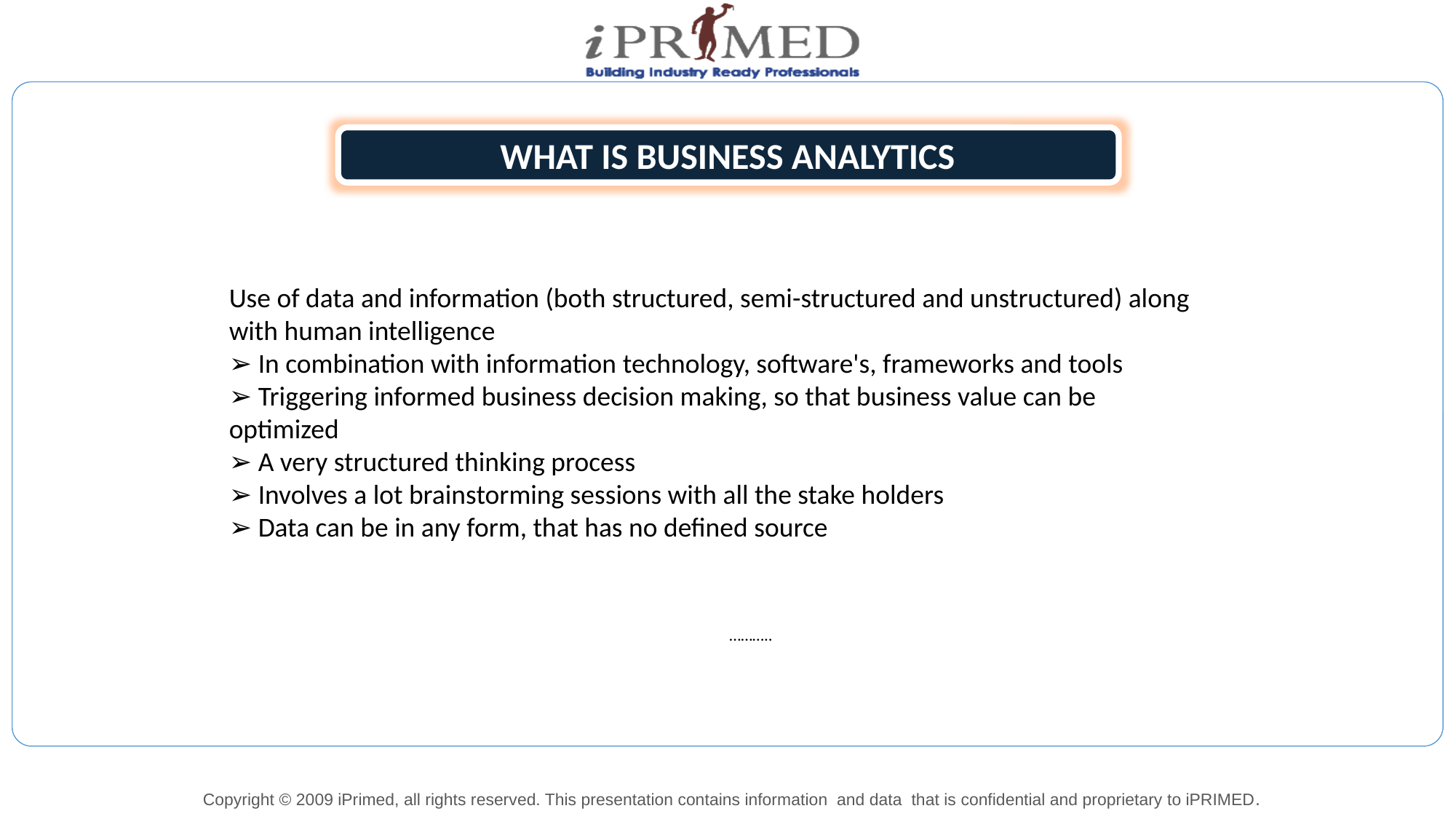

WHAT IS BUSINESS ANALYTICS

Use of data and information (both structured, semi-structured and unstructured) along with human intelligence
➢ In combination with information technology, software's, frameworks and tools
➢ Triggering informed business decision making, so that business value can be optimized
➢ A very structured thinking process
➢ Involves a lot brainstorming sessions with all the stake holders
➢ Data can be in any form, that has no defined source

………..